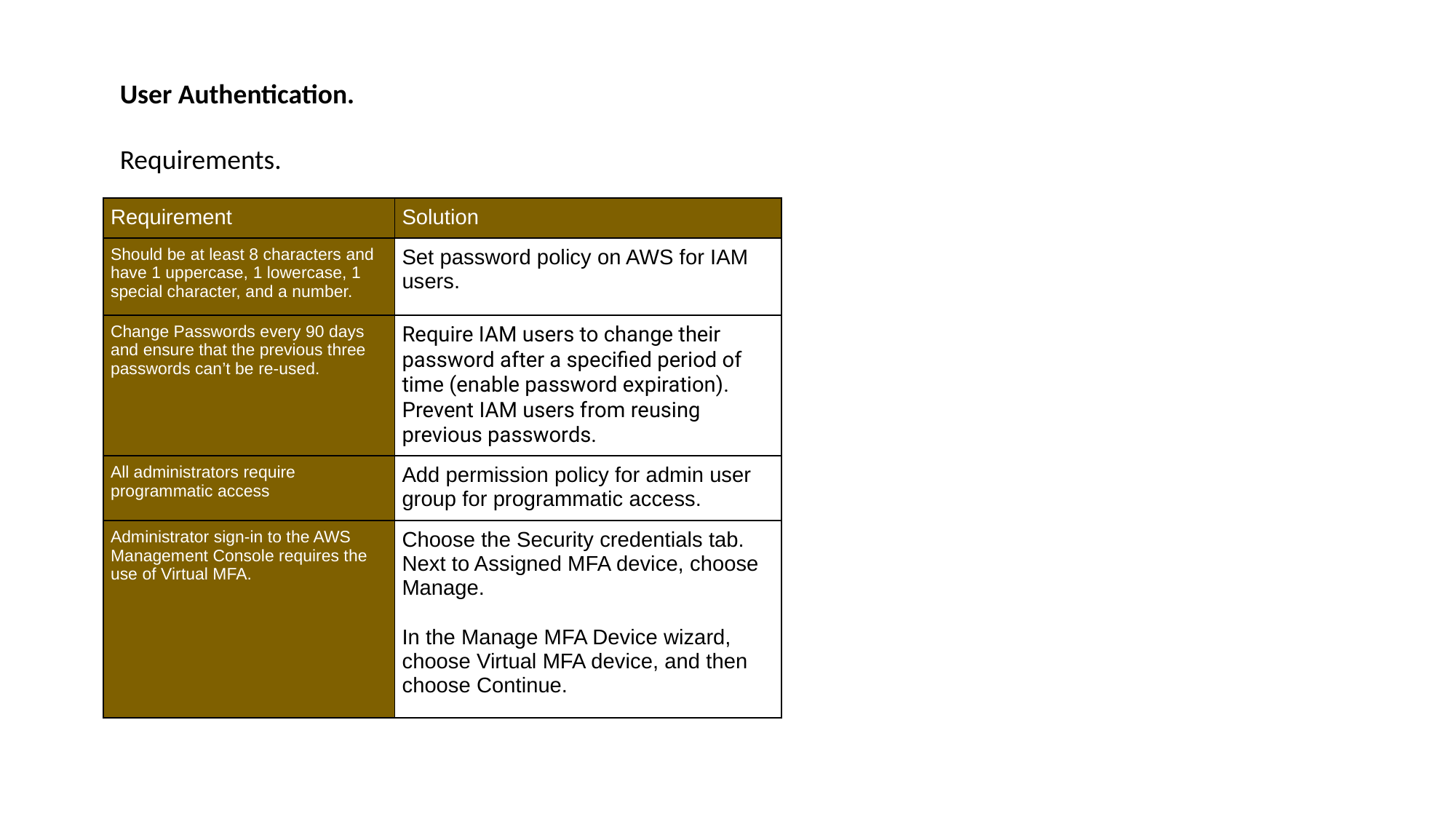

User Authentication.
Requirements.
| Requirement | Solution |
| --- | --- |
| Should be at least 8 characters and have 1 uppercase, 1 lowercase, 1 special character, and a number. | Set password policy on AWS for IAM users. |
| Change Passwords every 90 days and ensure that the previous three passwords can’t be re-used. | Require IAM users to change their password after a specified period of time (enable password expiration). Prevent IAM users from reusing previous passwords. |
| All administrators require programmatic access | Add permission policy for admin user group for programmatic access. |
| Administrator sign-in to the AWS Management Console requires the use of Virtual MFA. | Choose the Security credentials tab. Next to Assigned MFA device, choose Manage. In the Manage MFA Device wizard, choose Virtual MFA device, and then choose Continue. |